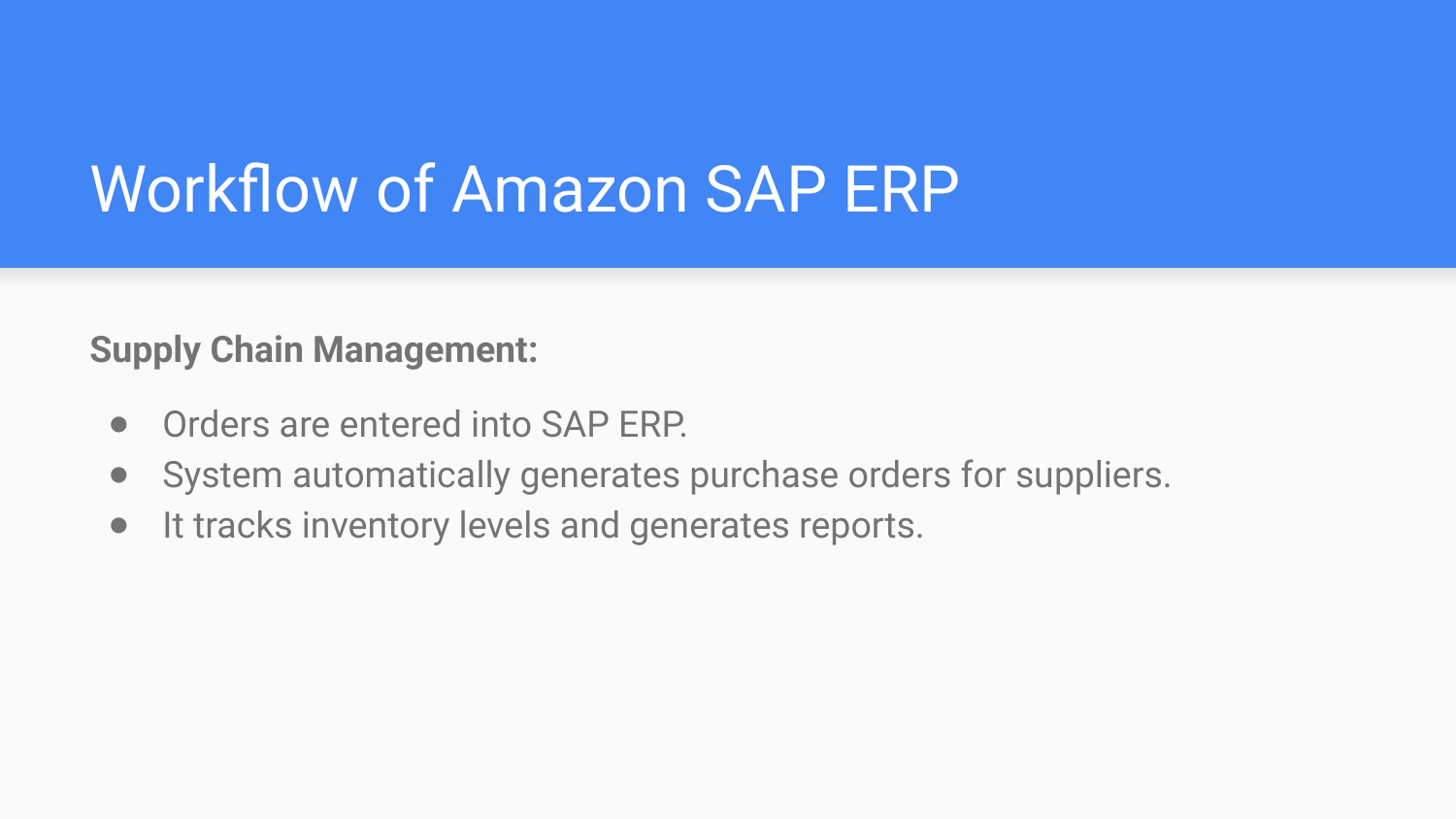

# Workflow of Amazon SAP ERP
Supply Chain Management:
Orders are entered into SAP ERP.
System automatically generates purchase orders for suppliers.
It tracks inventory levels and generates reports.